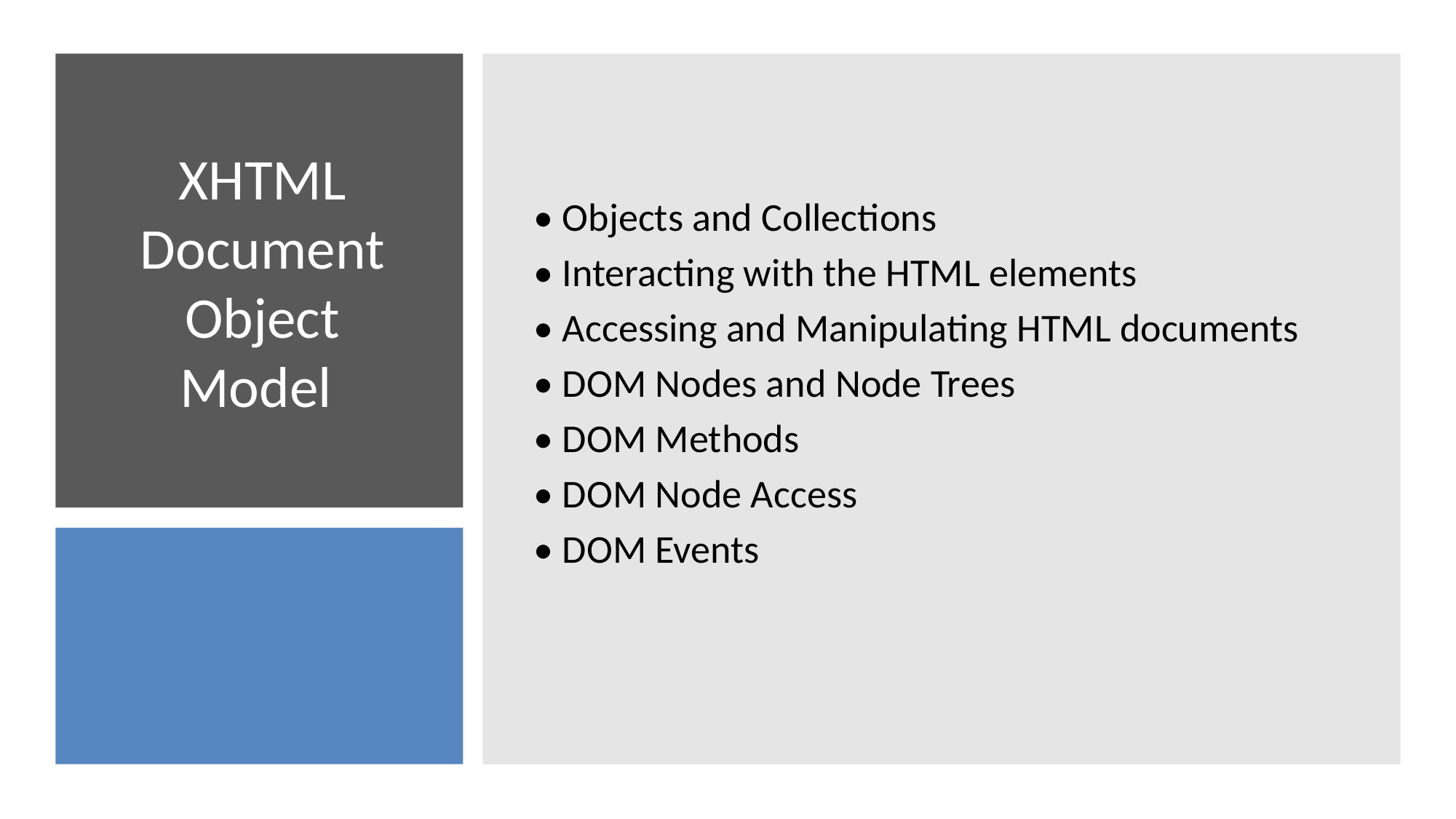

• Objects and Collections
• Interacting with the HTML elements
• Accessing and Manipulating HTML documents
• DOM Nodes and Node Trees
• DOM Methods
• DOM Node Access
• DOM Events

# XHTML Document Object Model